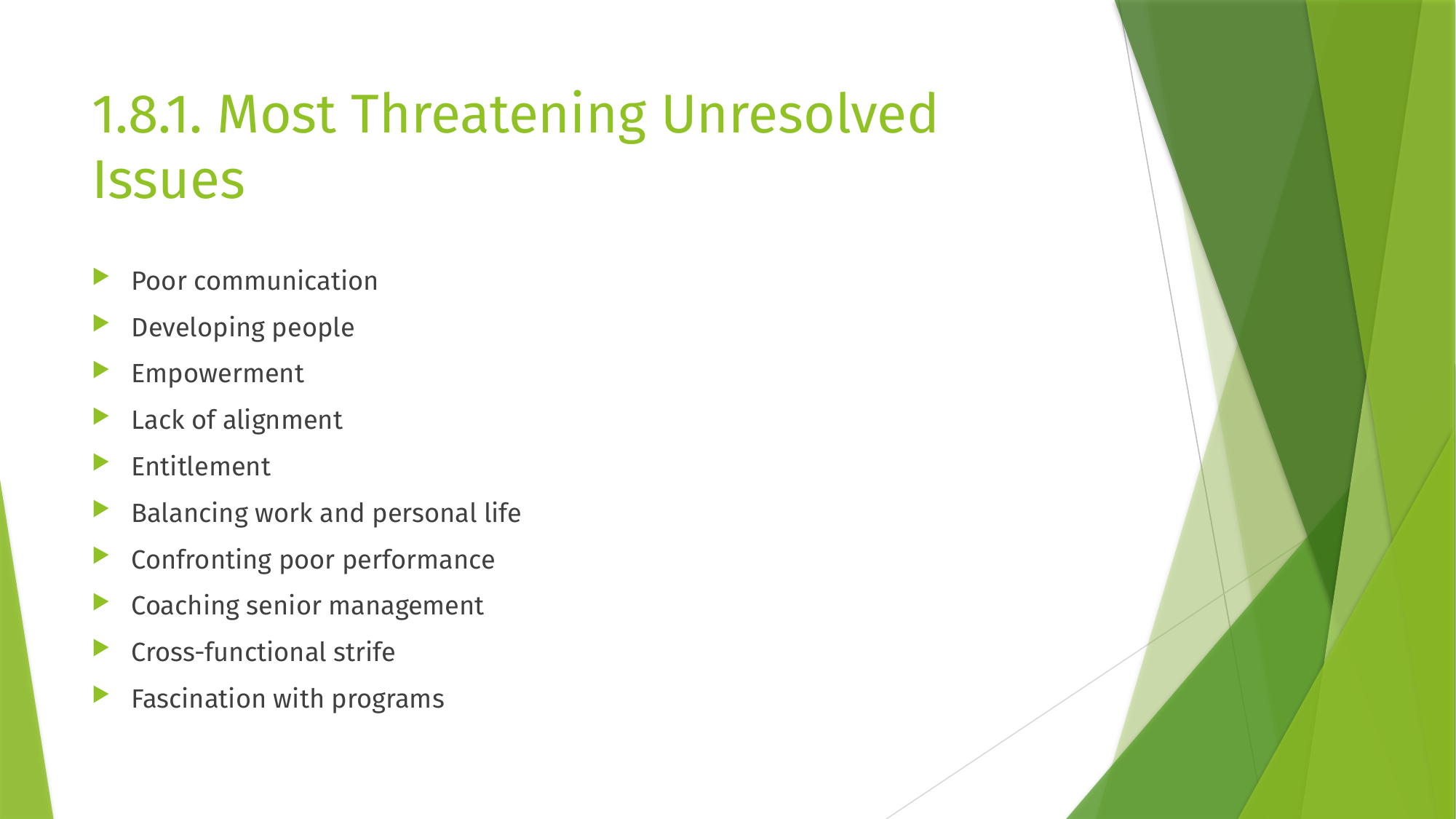

# 1.8.1. Most Threatening Unresolved Issues
Poor communication
Developing people
Empowerment
Lack of alignment
Entitlement
Balancing work and personal life
Confronting poor performance
Coaching senior management
Cross-functional strife
Fascination with programs